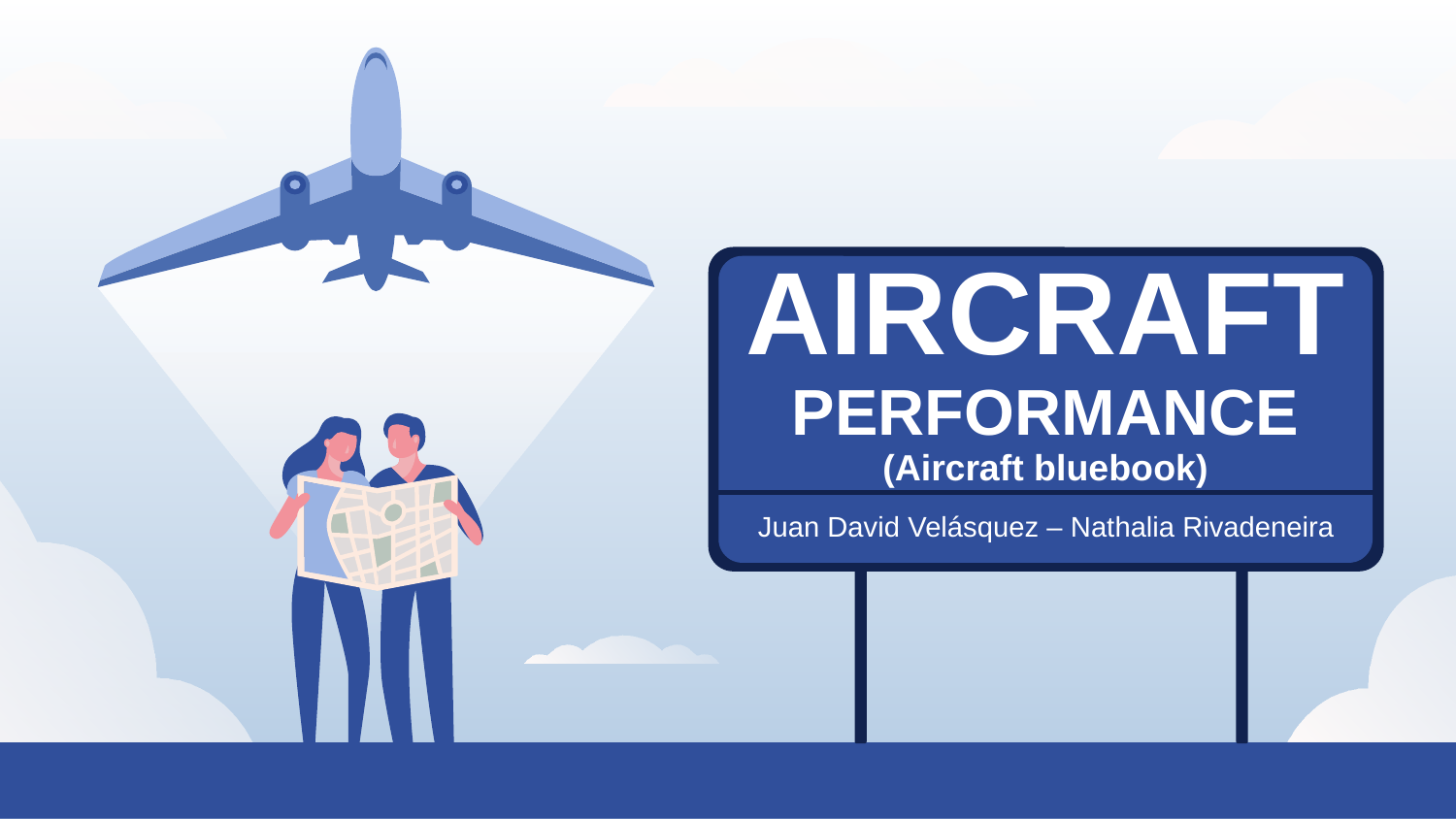

# AIRCRAFT PERFORMANCE (Aircraft bluebook)

Juan David Velásquez – Nathalia Rivadeneira